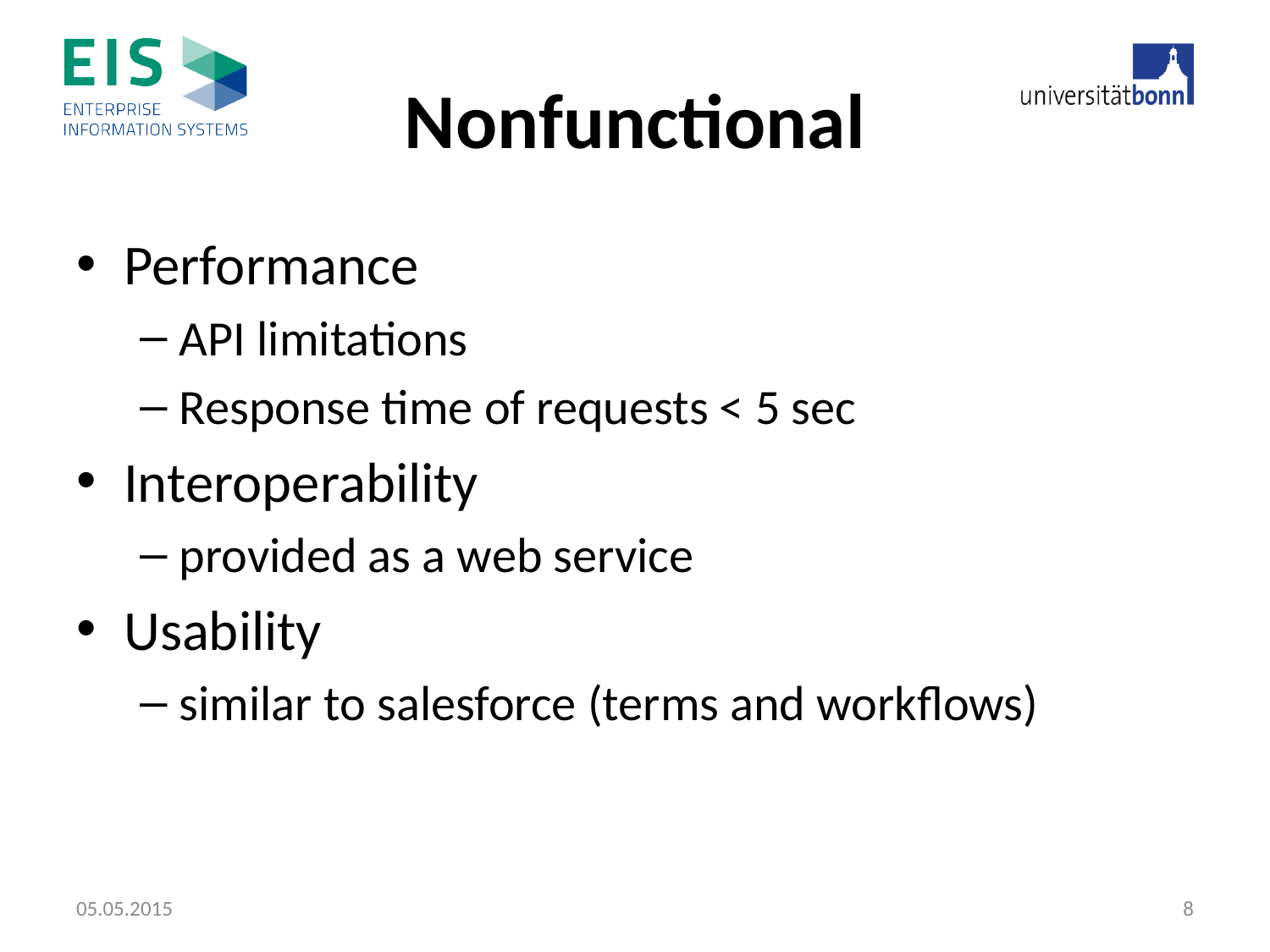

# Nonfunctional
Performance
API limitations
Response time of requests < 5 sec
Interoperability
provided as a web service
Usability
similar to salesforce (terms and workflows)

05.05.2015

8